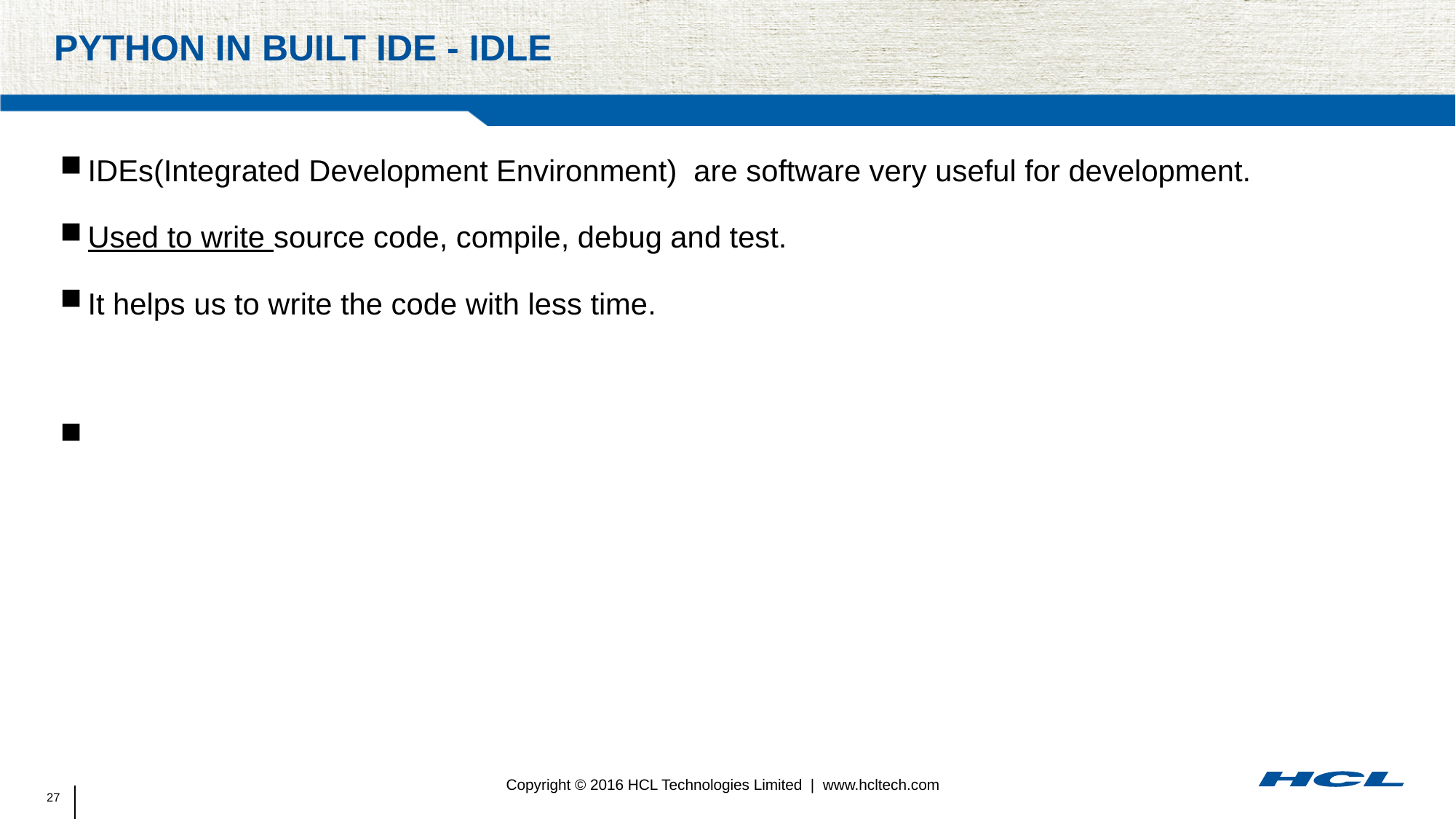

# Python in built Ide - idle
IDEs(Integrated Development Environment)  are software very useful for development.
Used to write source code, compile, debug and test.
It helps us to write the code with less time.